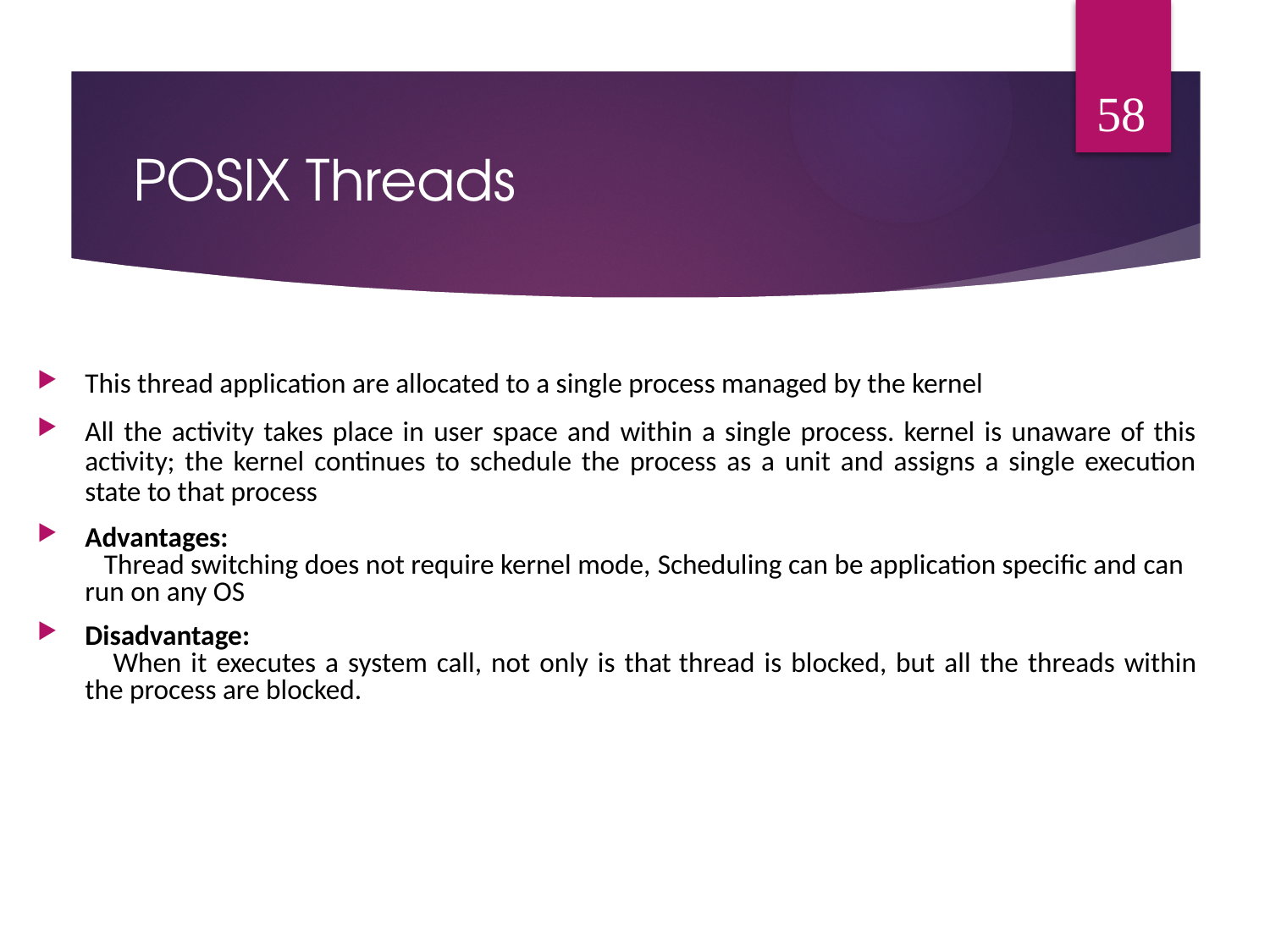

58
# POSIX Threads

This thread application are allocated to a single process managed by the kernel
All the activity takes place in user space and within a single process. kernel is unaware of this activity; the kernel continues to schedule the process as a unit and assigns a single execution state to that process
Advantages:
   Thread switching does not require kernel mode, Scheduling can be application specific and can run on any OS
Disadvantage:
 When it executes a system call, not only is that thread is blocked, but all the threads within the process are blocked.